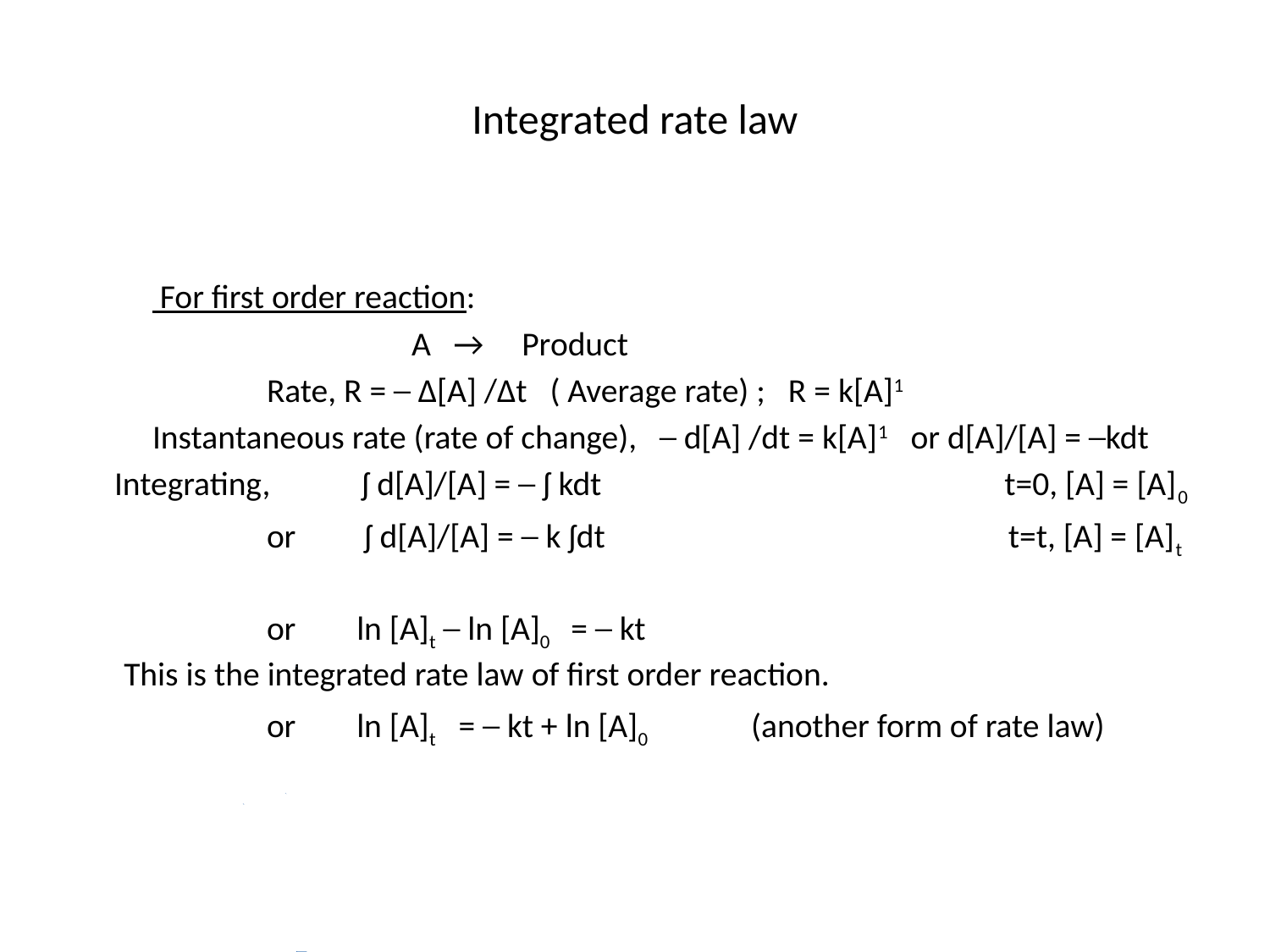

# Integrated rate law

           For first order reaction:
                                            A   →     Product
                         Rate, R = ─ ∆[A] /∆t   ( Average rate) ;   R = k[A]1
          Instantaneous rate (rate of change),   ─ d[A] /dt = k[A]1   or d[A]/[A] = ─kdt
     Integrating,            ʃ d[A]/[A] = ─ ʃ kdt                                                     t=0, [A] = [A]0
                         or         ʃ d[A]/[A] = ─ k ʃdt                                                     t=t, [A] = [A]t
                         or        ln [A]t ─ ln [A]0    = ─ kt                                                                       This is the integrated rate law of first order reaction.
                         or        ln [A]t   = ─ kt + ln [A]0              (another form of rate law)